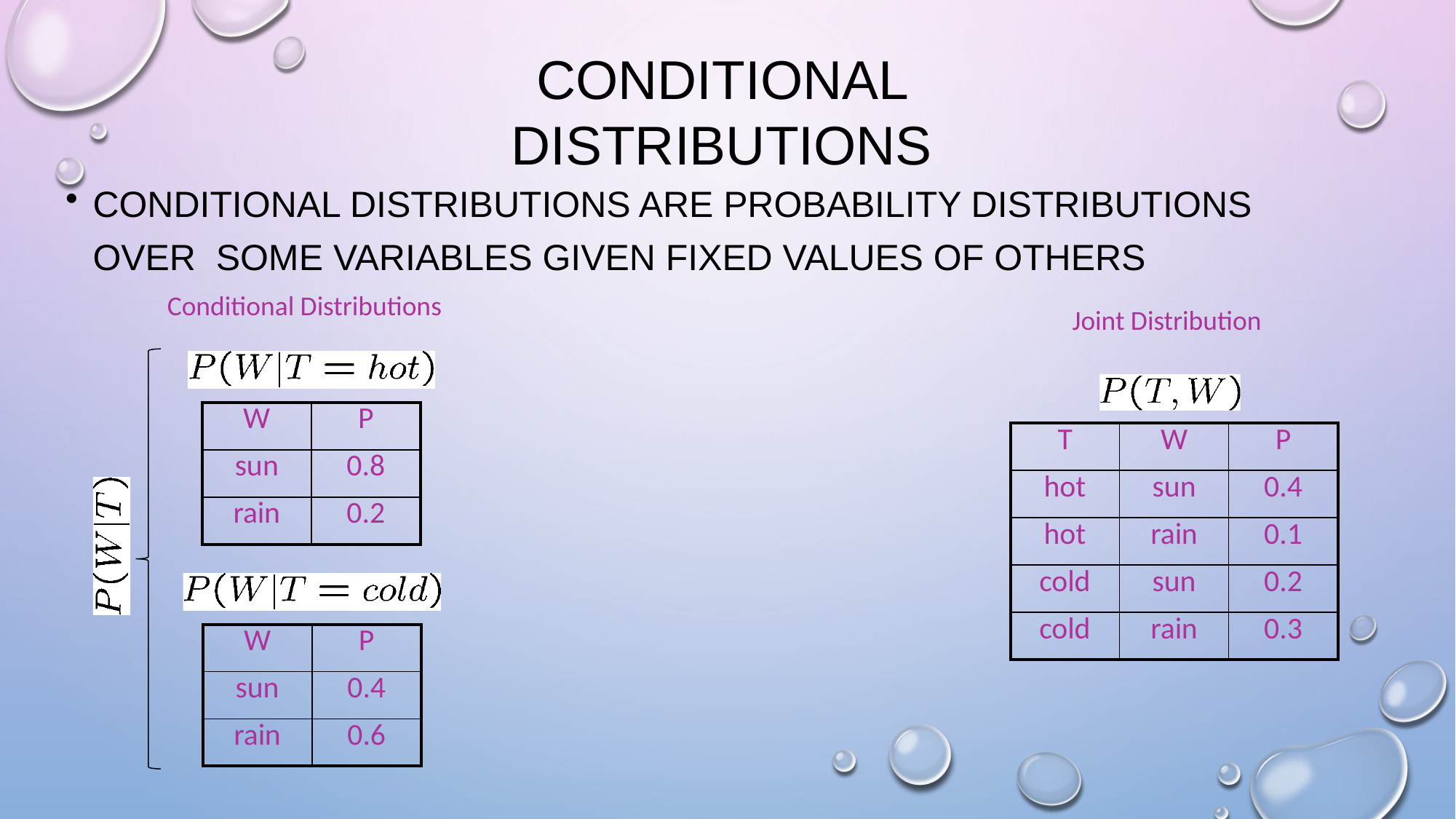

# CONDITIONAL DISTRIBUTIONS
CONDITIONAL DISTRIBUTIONS ARE PROBABILITY DISTRIBUTIONS OVER  SOME VARIABLES GIVEN FIXED VALUES OF OTHERS
Conditional Distributions
Joint Distribution

| W | P |
| --- | --- |
| sun | 0.8 |
| rain | 0.2 |
| T | W | P |
| --- | --- | --- |
| hot | sun | 0.4 |
| hot | rain | 0.1 |
| cold | sun | 0.2 |
| cold | rain | 0.3 |

| W | P |
| --- | --- |
| sun | 0.4 |
| rain | 0.6 |